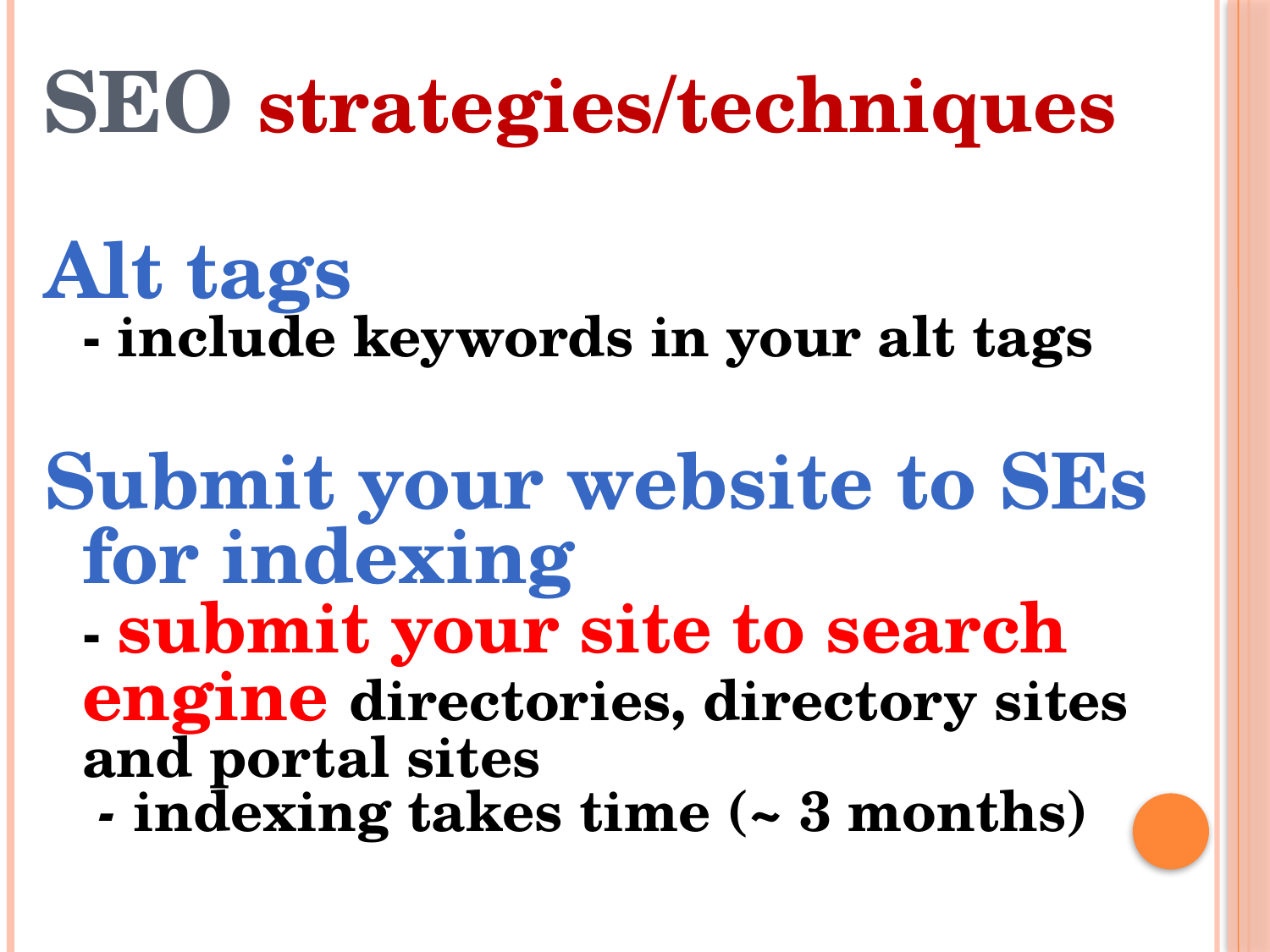

SEO strategies/techniques
Alt tags
- include keywords in your alt tags

Submit your website to SEs for indexing
- submit your site to search engine directories, directory sites and portal sites
 - indexing takes time (~ 3 months)